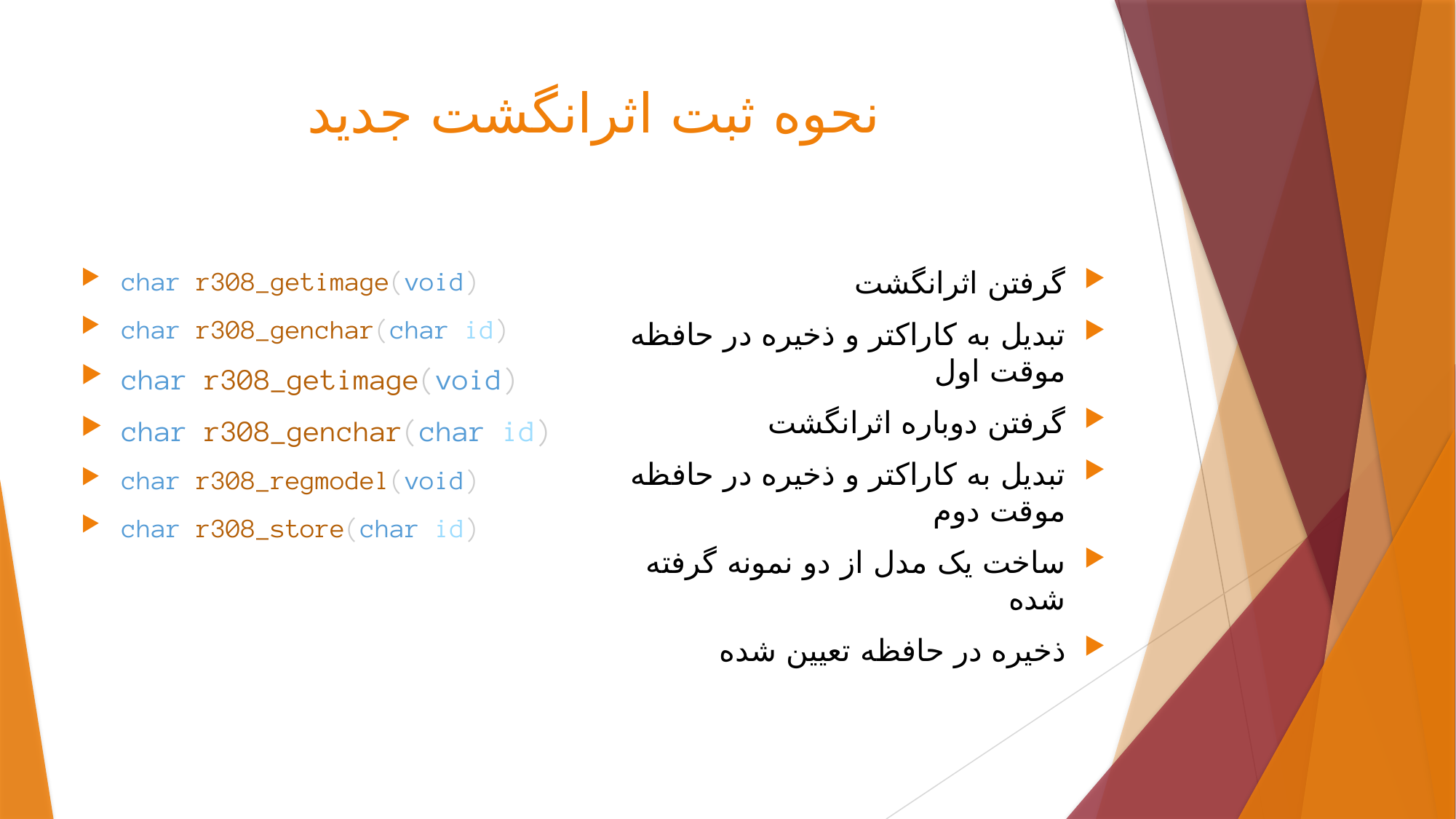

# نحوه ثبت اثرانگشت جدید
char r308_getimage(void)
char r308_genchar(char id)
char r308_getimage(void)
char r308_genchar(char id)
char r308_regmodel(void)
char r308_store(char id)
گرفتن اثرانگشت
تبدیل به کاراکتر و ذخیره در حافظه موقت اول
گرفتن دوباره اثرانگشت
تبدیل به کاراکتر و ذخیره در حافظه موقت دوم
ساخت یک مدل از دو نمونه گرفته شده
ذخیره در حافظه تعیین شده